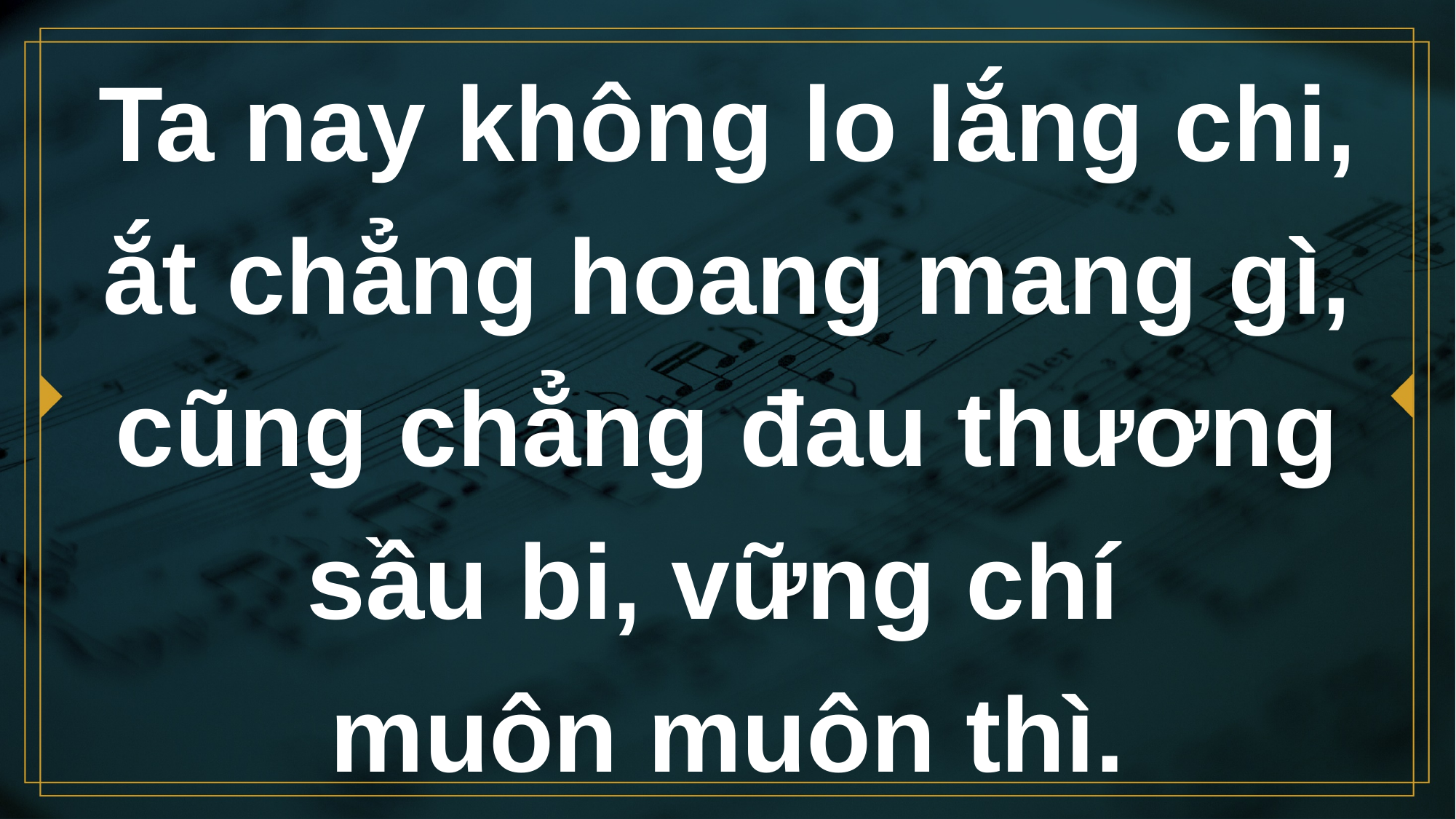

# Ta nay không lo lắng chi, ắt chẳng hoang mang gì, cũng chẳng đau thương sầu bi, vững chí muôn muôn thì.